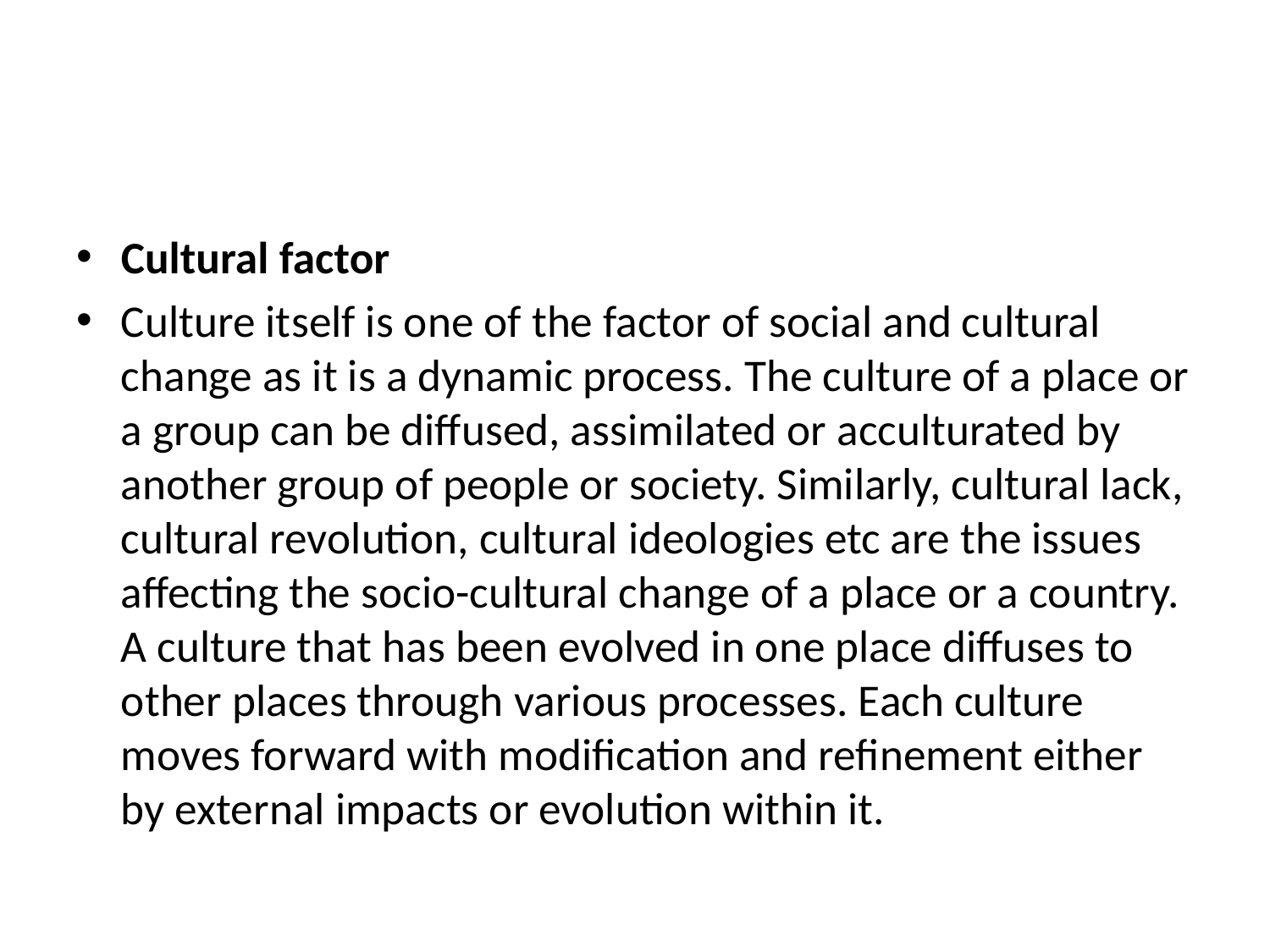

Cultural factor
Culture itself is one of the factor of social and cultural change as it is a dynamic process. The culture of a place or a group can be diffused, assimilated or acculturated by another group of people or society. Similarly, cultural lack, cultural revolution, cultural ideologies etc are the issues affecting the socio-cultural change of a place or a country. A culture that has been evolved in one place diffuses to other places through various processes. Each culture moves forward with modification and refinement either by external impacts or evolution within it.